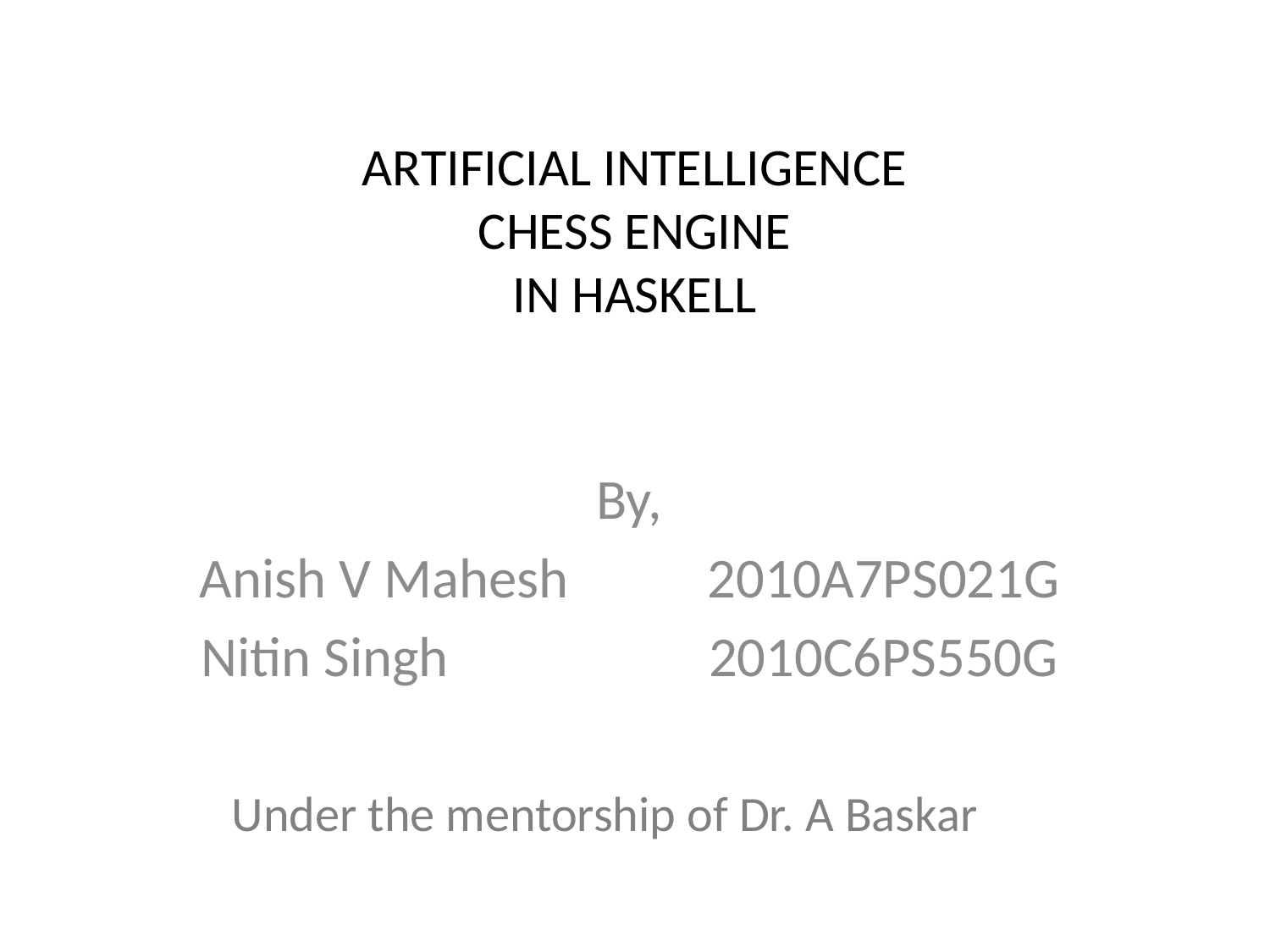

# ARTIFICIAL INTELLIGENCE CHESS ENGINE IN HASKELL
By,
Anish V Mahesh		2010A7PS021G
Nitin Singh			2010C6PS550G
Under the mentorship of Dr. A Baskar